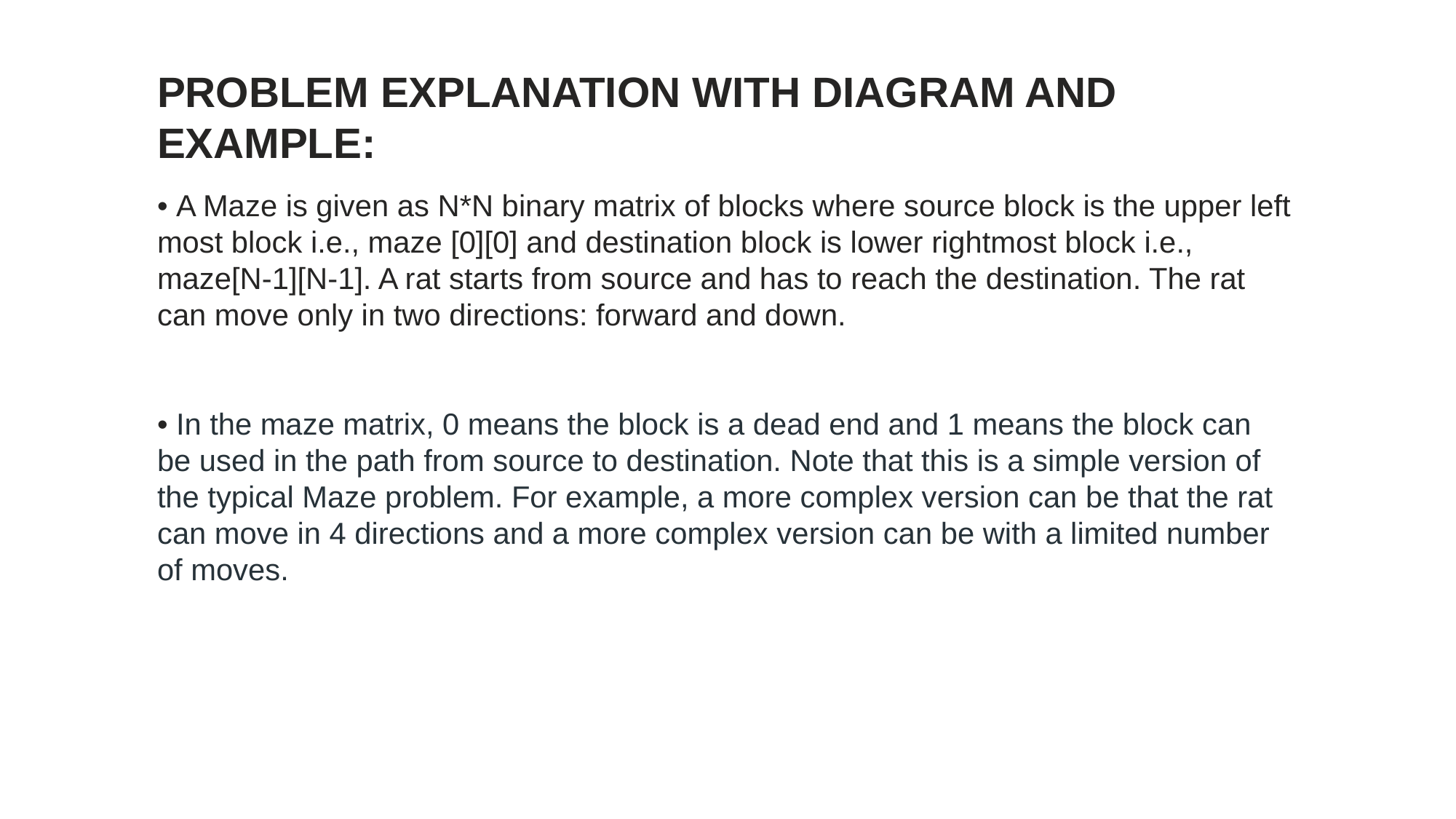

PROBLEM EXPLANATION WITH DIAGRAM AND EXAMPLE:
• A Maze is given as N*N binary matrix of blocks where source block is the upper left most block i.e., maze [0][0] and destination block is lower rightmost block i.e., maze[N-1][N-1]. A rat starts from source and has to reach the destination. The rat can move only in two directions: forward and down.

• In the maze matrix, 0 means the block is a dead end and 1 means the block can be used in the path from source to destination. Note that this is a simple version of the typical Maze problem. For example, a more complex version can be that the rat can move in 4 directions and a more complex version can be with a limited number of moves.